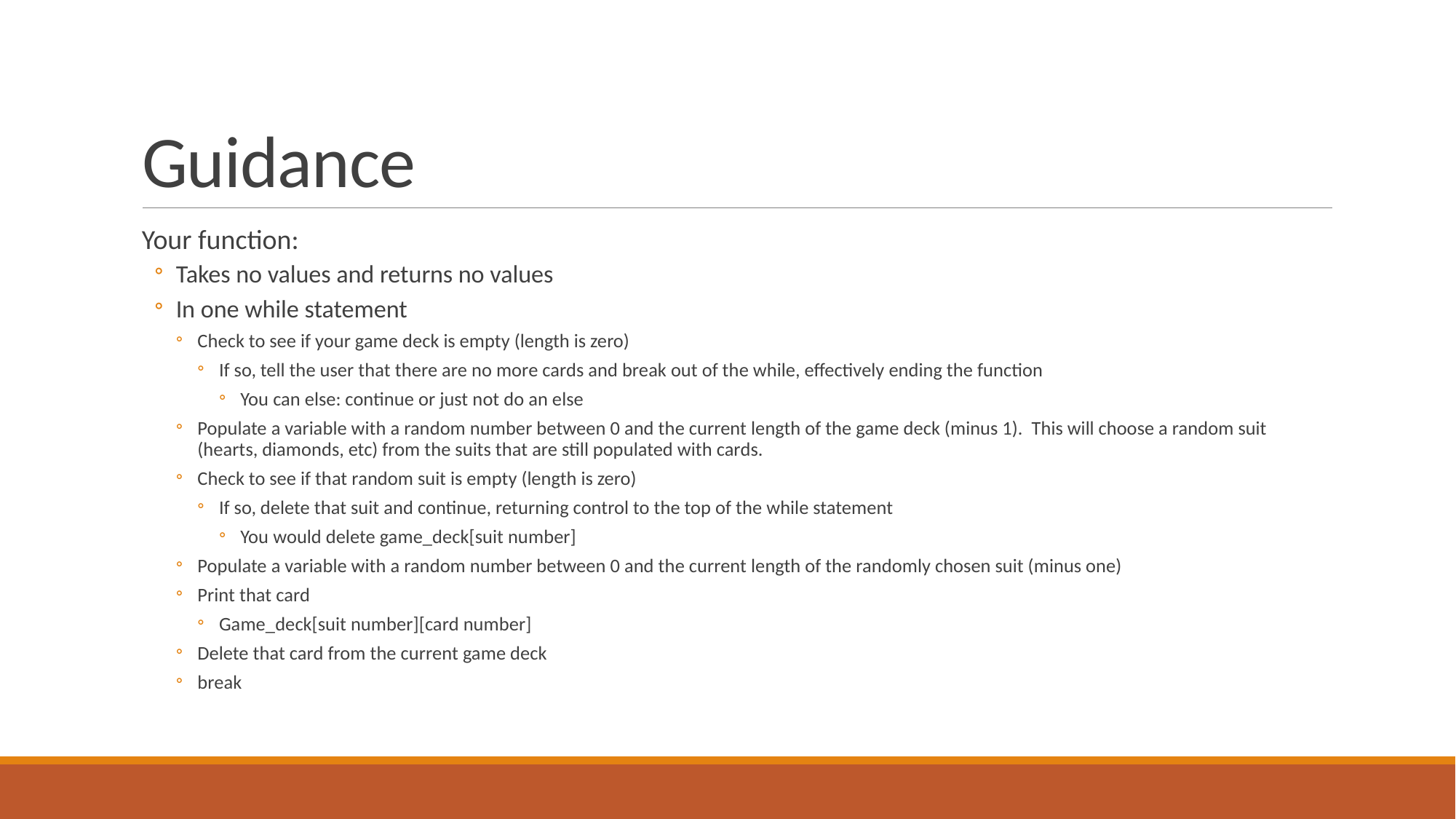

# Guidance
Your function:
Takes no values and returns no values
In one while statement
Check to see if your game deck is empty (length is zero)
If so, tell the user that there are no more cards and break out of the while, effectively ending the function
You can else: continue or just not do an else
Populate a variable with a random number between 0 and the current length of the game deck (minus 1).  This will choose a random suit (hearts, diamonds, etc) from the suits that are still populated with cards.
Check to see if that random suit is empty (length is zero)
If so, delete that suit and continue, returning control to the top of the while statement
You would delete game_deck[suit number]
Populate a variable with a random number between 0 and the current length of the randomly chosen suit (minus one)
Print that card
Game_deck[suit number][card number]
Delete that card from the current game deck
break